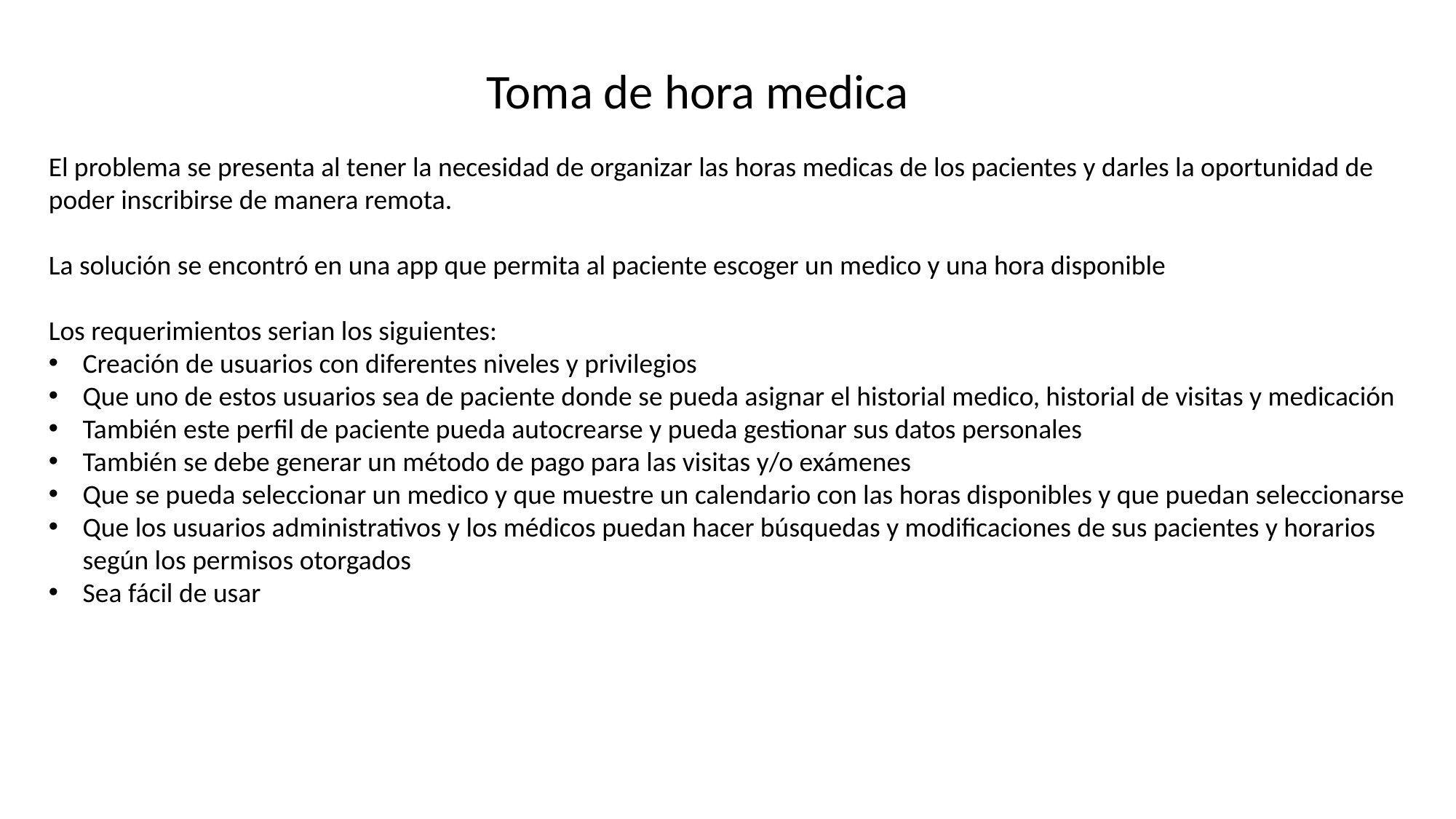

Toma de hora medica
El problema se presenta al tener la necesidad de organizar las horas medicas de los pacientes y darles la oportunidad de poder inscribirse de manera remota.

La solución se encontró en una app que permita al paciente escoger un medico y una hora disponible

Los requerimientos serian los siguientes:
Creación de usuarios con diferentes niveles y privilegios
Que uno de estos usuarios sea de paciente donde se pueda asignar el historial medico, historial de visitas y medicación
También este perfil de paciente pueda autocrearse y pueda gestionar sus datos personales
También se debe generar un método de pago para las visitas y/o exámenes
Que se pueda seleccionar un medico y que muestre un calendario con las horas disponibles y que puedan seleccionarse
Que los usuarios administrativos y los médicos puedan hacer búsquedas y modificaciones de sus pacientes y horarios según los permisos otorgados
Sea fácil de usar